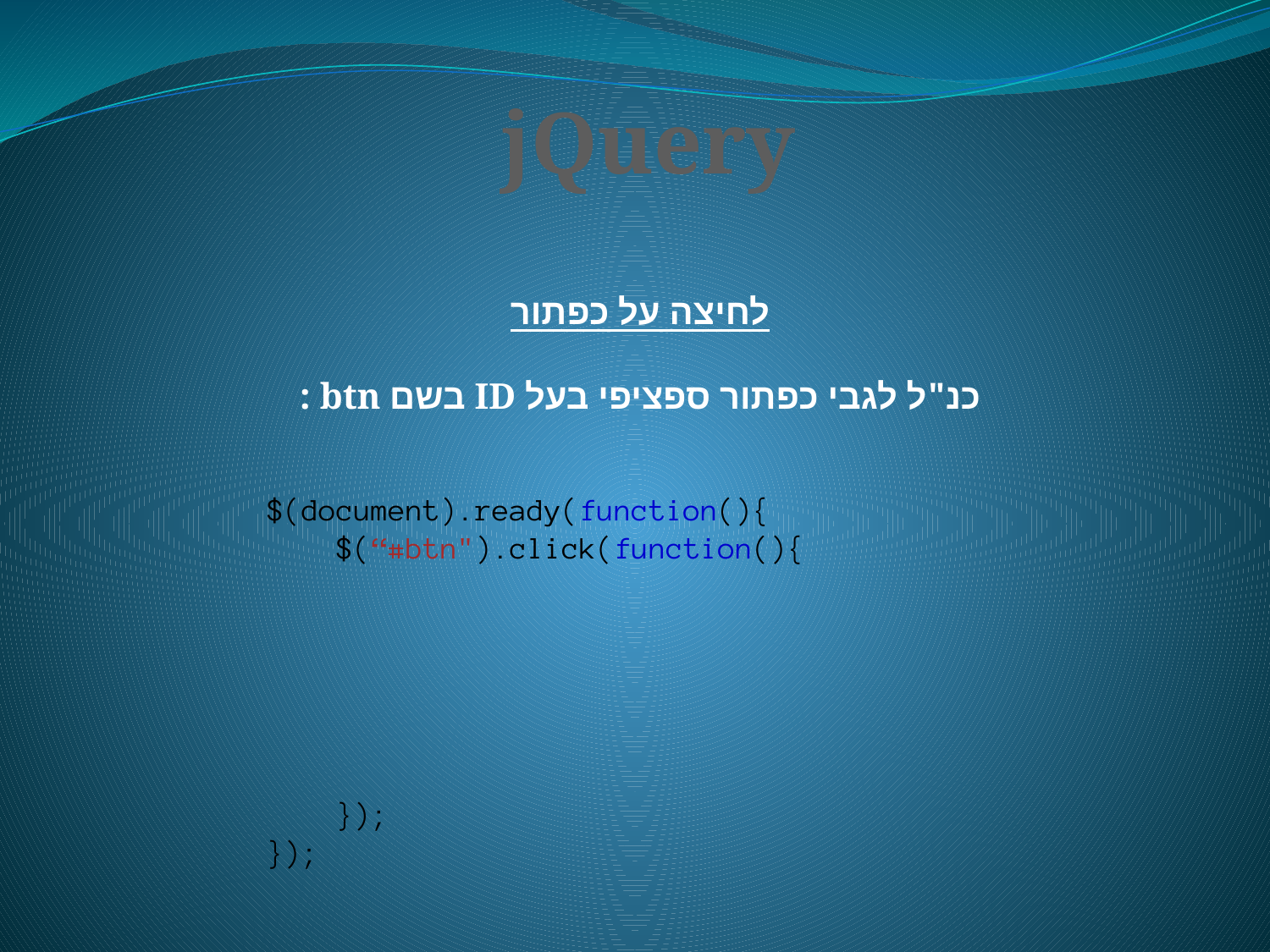

jQuery
לחיצה על כפתור

כנ"ל לגבי כפתור ספציפי בעל ID בשם btn :

$(document).ready(function(){
    $(“#btn").click(function(){

    });
});